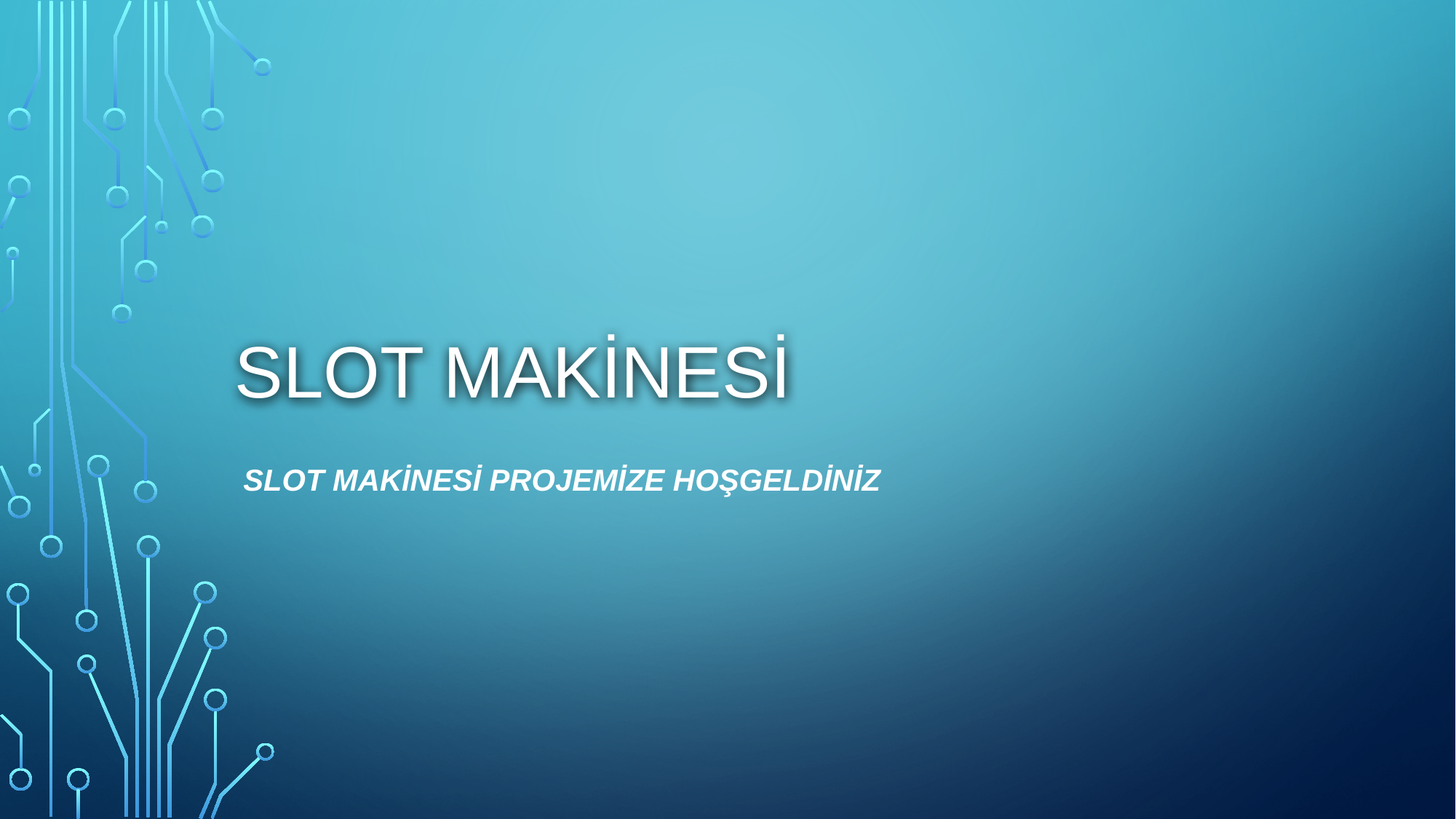

# slot makinesi
 slot makinesi projemize hoşgeldiniz